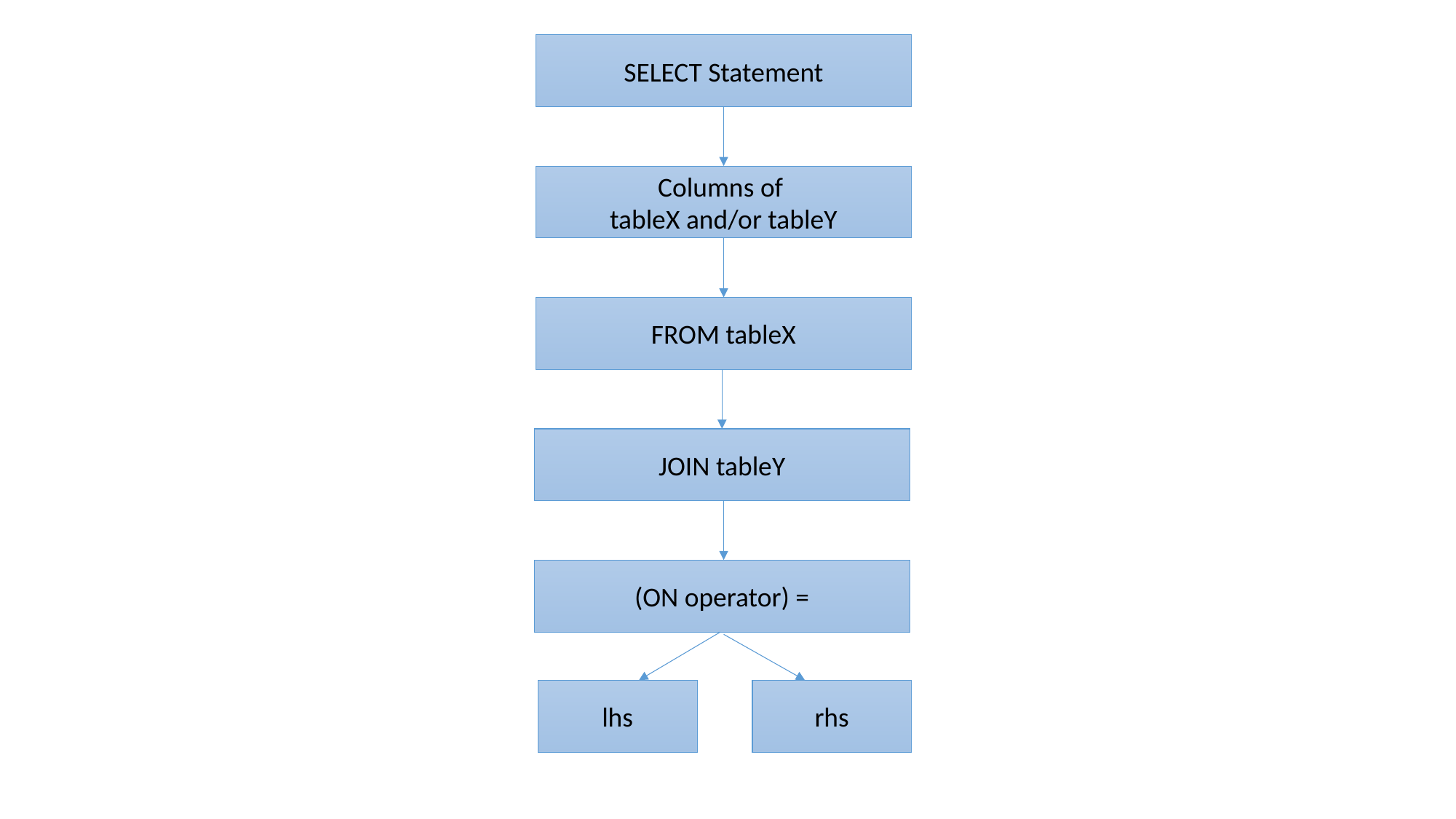

SELECT Statement
Columns of
tableX and/or tableY
FROM tableX
JOIN tableY
(ON operator) =
lhs
rhs